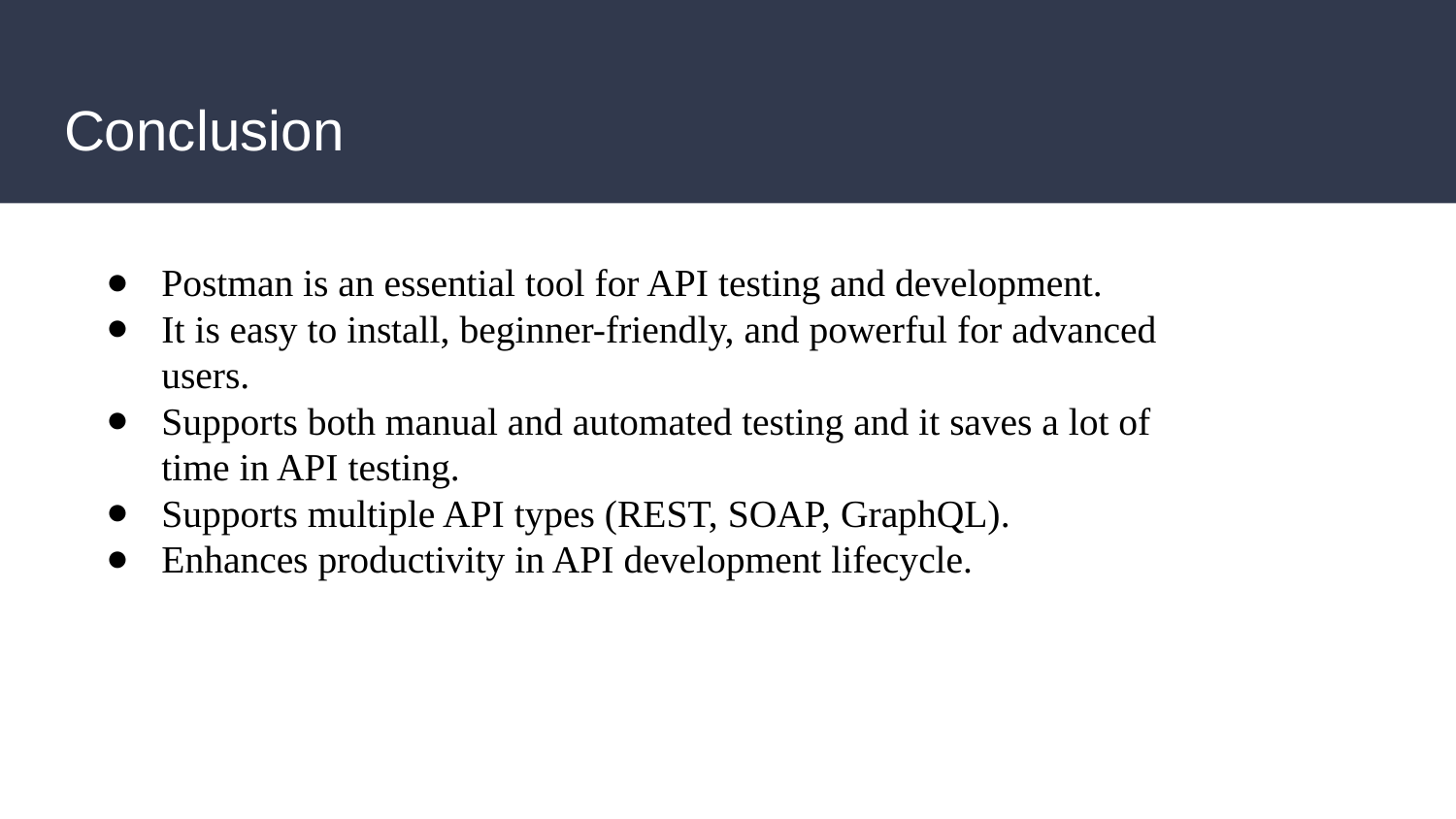

# Conclusion
Postman is an essential tool for API testing and development.
It is easy to install, beginner-friendly, and powerful for advanced users.
Supports both manual and automated testing and it saves a lot of time in API testing.
Supports multiple API types (REST, SOAP, GraphQL).
Enhances productivity in API development lifecycle.